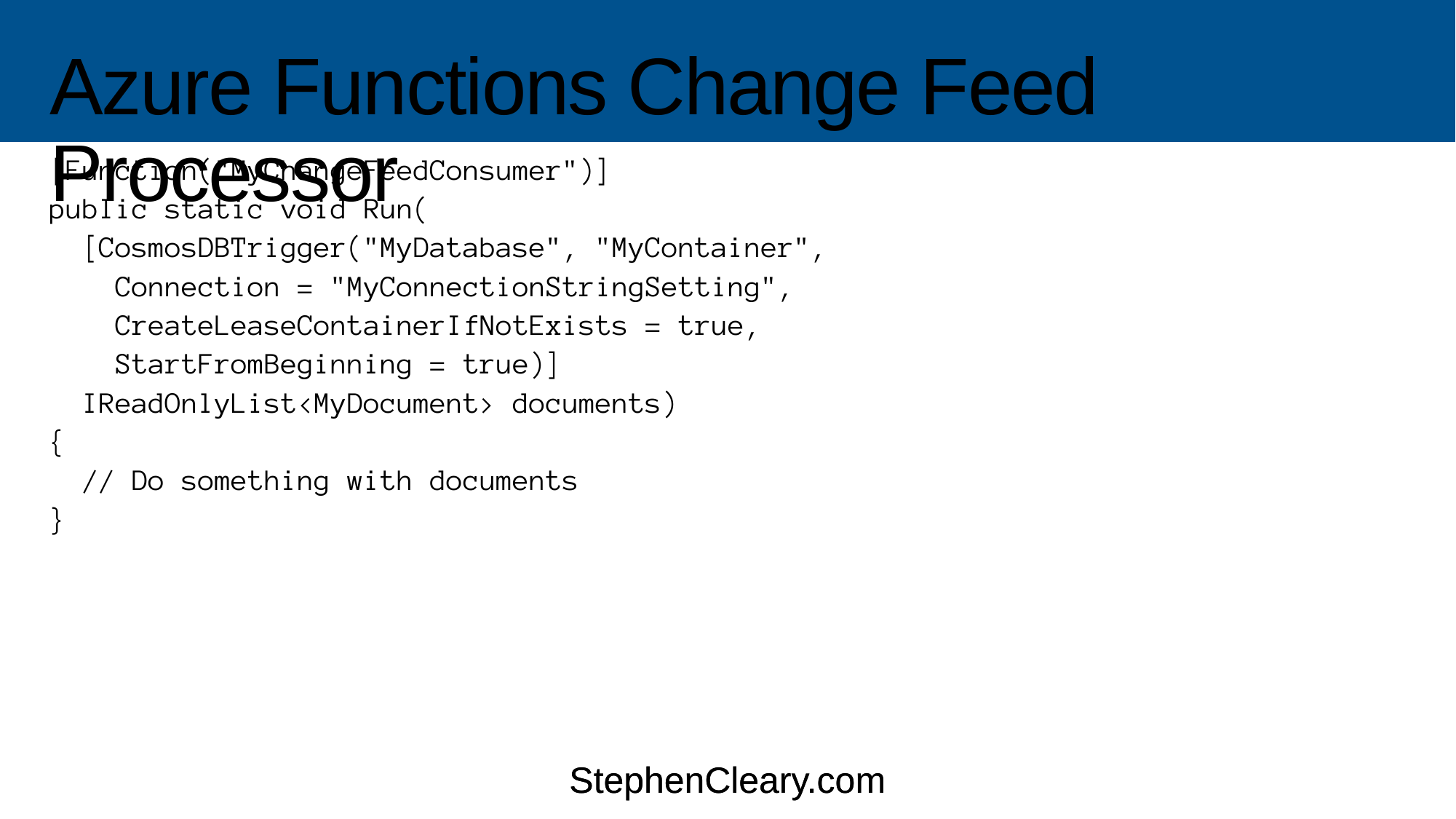

# Azure Functions Change Feed Processor
[Function("MyChangeFeedConsumer")]
public static void Run(
  [CosmosDBTrigger("MyDatabase", "MyContainer",
    Connection = "MyConnectionStringSetting",
    CreateLeaseContainerIfNotExists = true,
    StartFromBeginning = true)]
  IReadOnlyList<MyDocument> documents)
{
  // Do something with documents
}